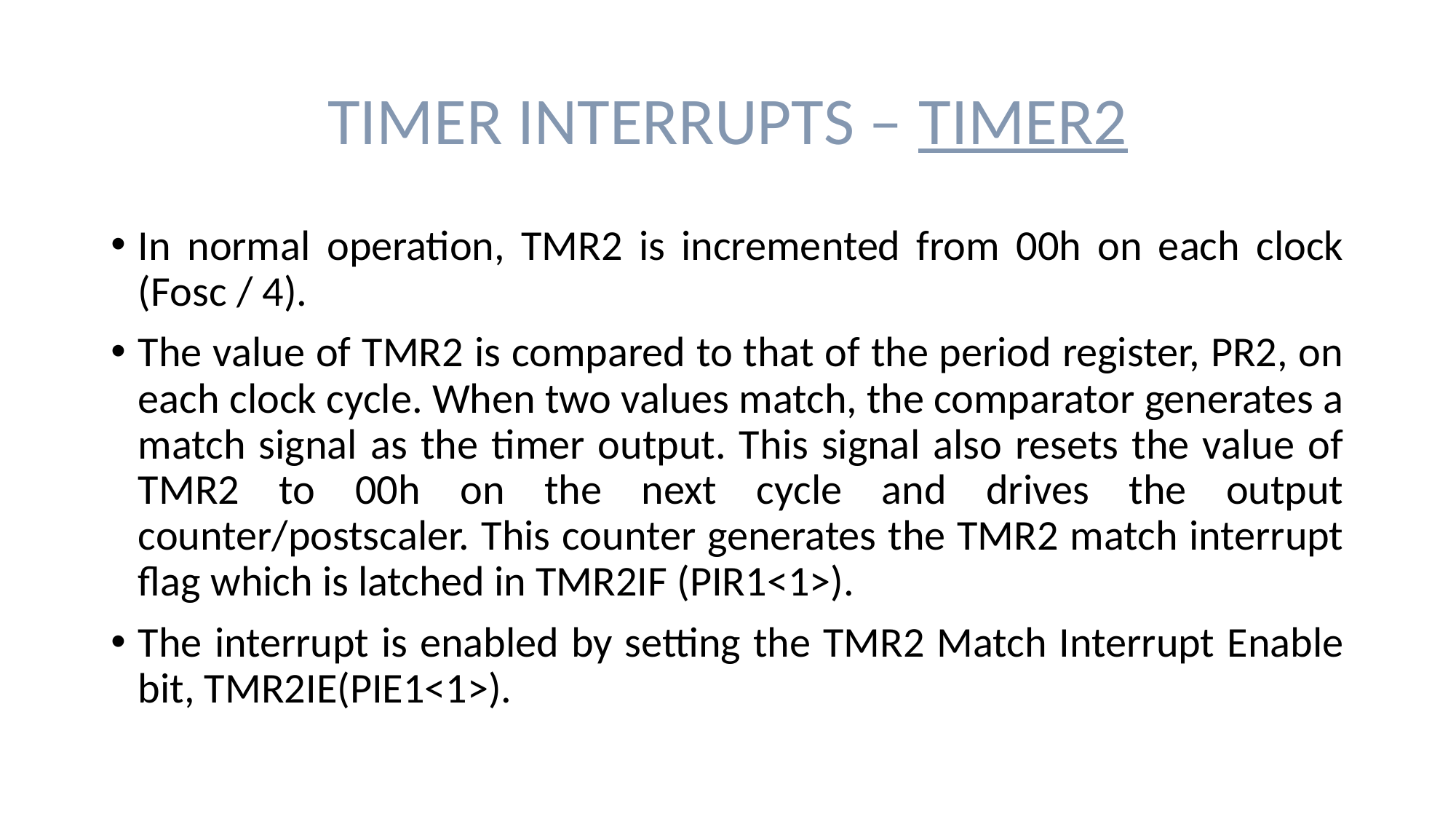

# TIMER INTERRUPTS – TIMER2
In normal operation, TMR2 is incremented from 00h on each clock (Fosc / 4).
The value of TMR2 is compared to that of the period register, PR2, on each clock cycle. When two values match, the comparator generates a match signal as the timer output. This signal also resets the value of TMR2 to 00h on the next cycle and drives the output counter/postscaler. This counter generates the TMR2 match interrupt flag which is latched in TMR2IF (PIR1<1>).
The interrupt is enabled by setting the TMR2 Match Interrupt Enable bit, TMR2IE(PIE1<1>).